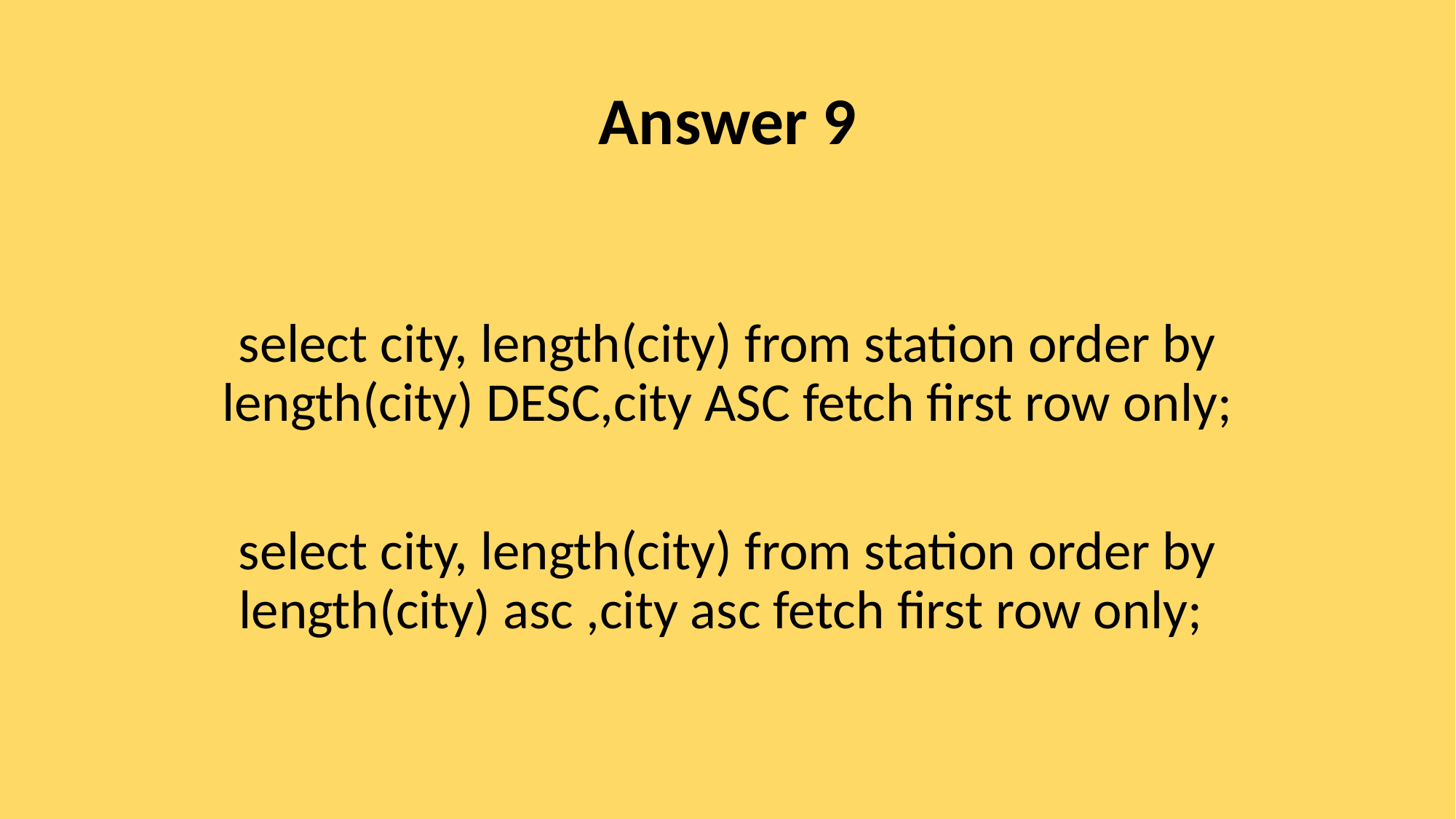

# Answer 9
select city, length(city) from station order by length(city) DESC,city ASC fetch first row only;

select city, length(city) from station order by length(city) asc ,city asc fetch first row only;